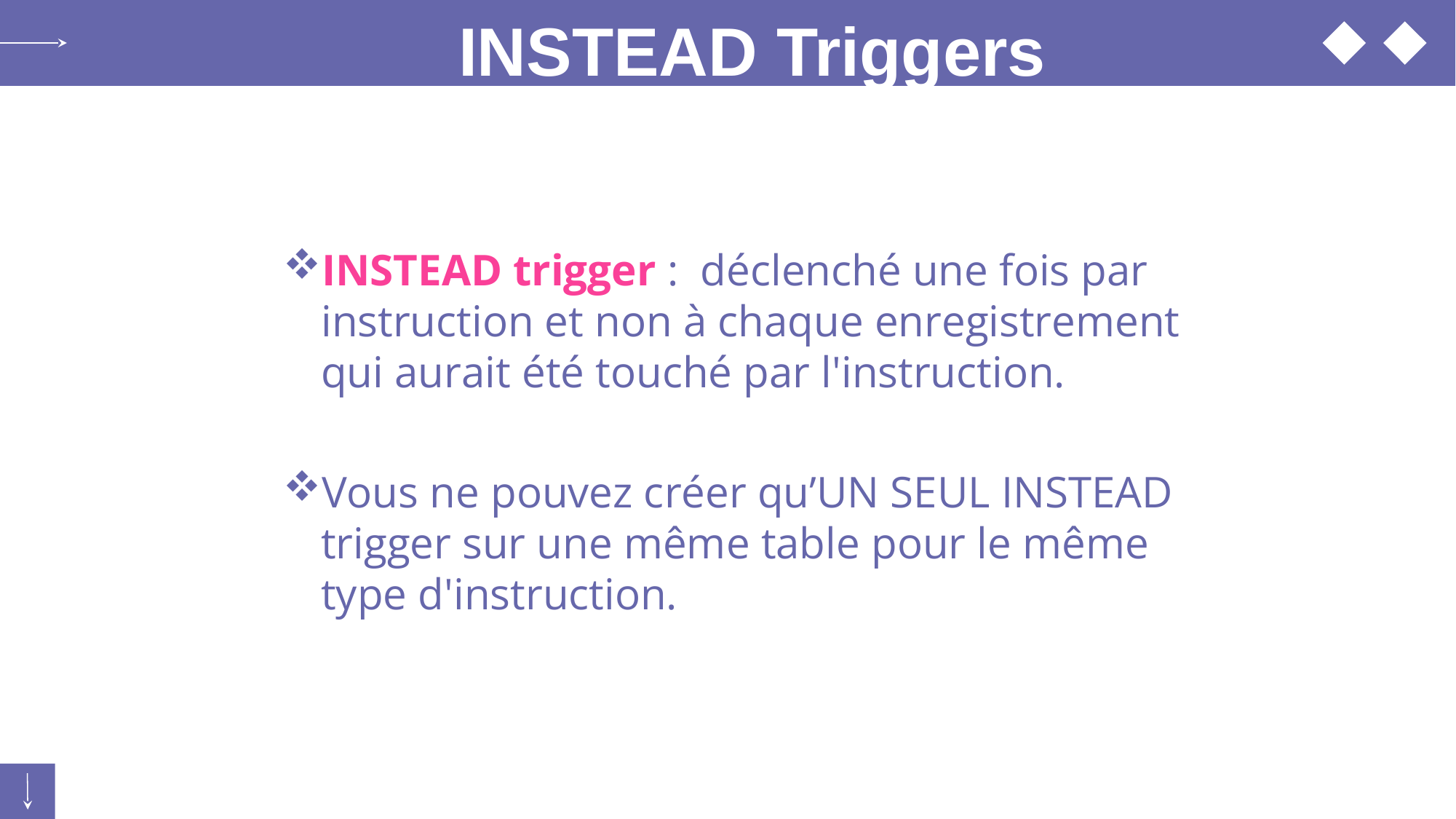

# INSTEAD Triggers

INSTEAD trigger :  déclenché une fois par instruction et non à chaque enregistrement qui aurait été touché par l'instruction.

Vous ne pouvez créer qu’UN SEUL INSTEAD trigger sur une même table pour le même type d'instruction.